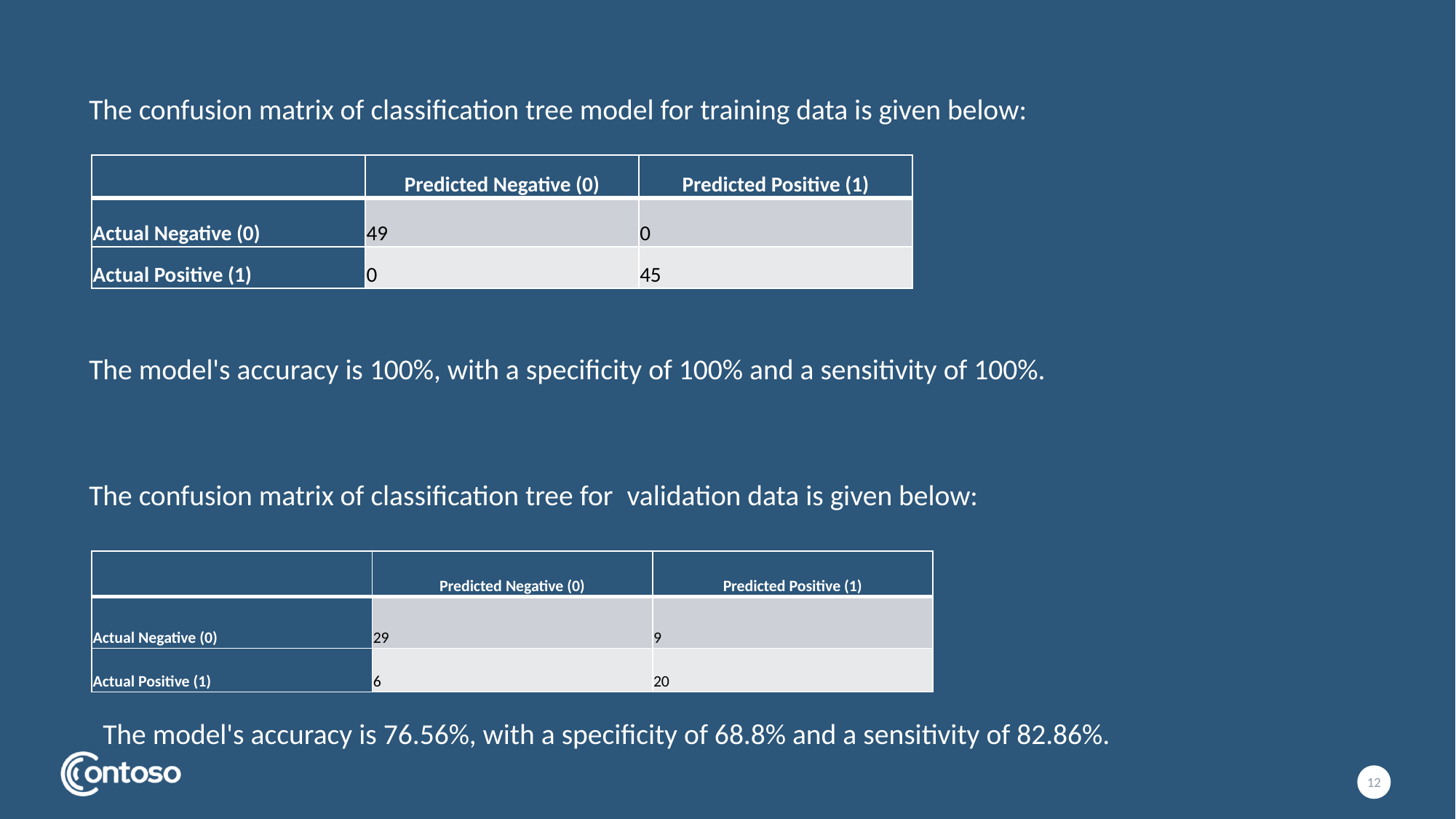

The confusion matrix of classification tree model for training data is given below:

|  | Predicted Negative (0) | Predicted Positive (1) |
| --- | --- | --- |
| Actual Negative (0) | 49 | 0 |
| Actual Positive (1) | 0 | 45 |
The model's accuracy is 100%, with a specificity of 100% and a sensitivity of 100%.
The confusion matrix of classification tree for  validation data is given below:

|  | Predicted Negative (0) | Predicted Positive (1) |
| --- | --- | --- |
| Actual Negative (0) | 29 | 9 |
| Actual Positive (1) | 6 | 20 |
The model's accuracy is 76.56%, with a specificity of 68.8% and a sensitivity of 82.86%.
12